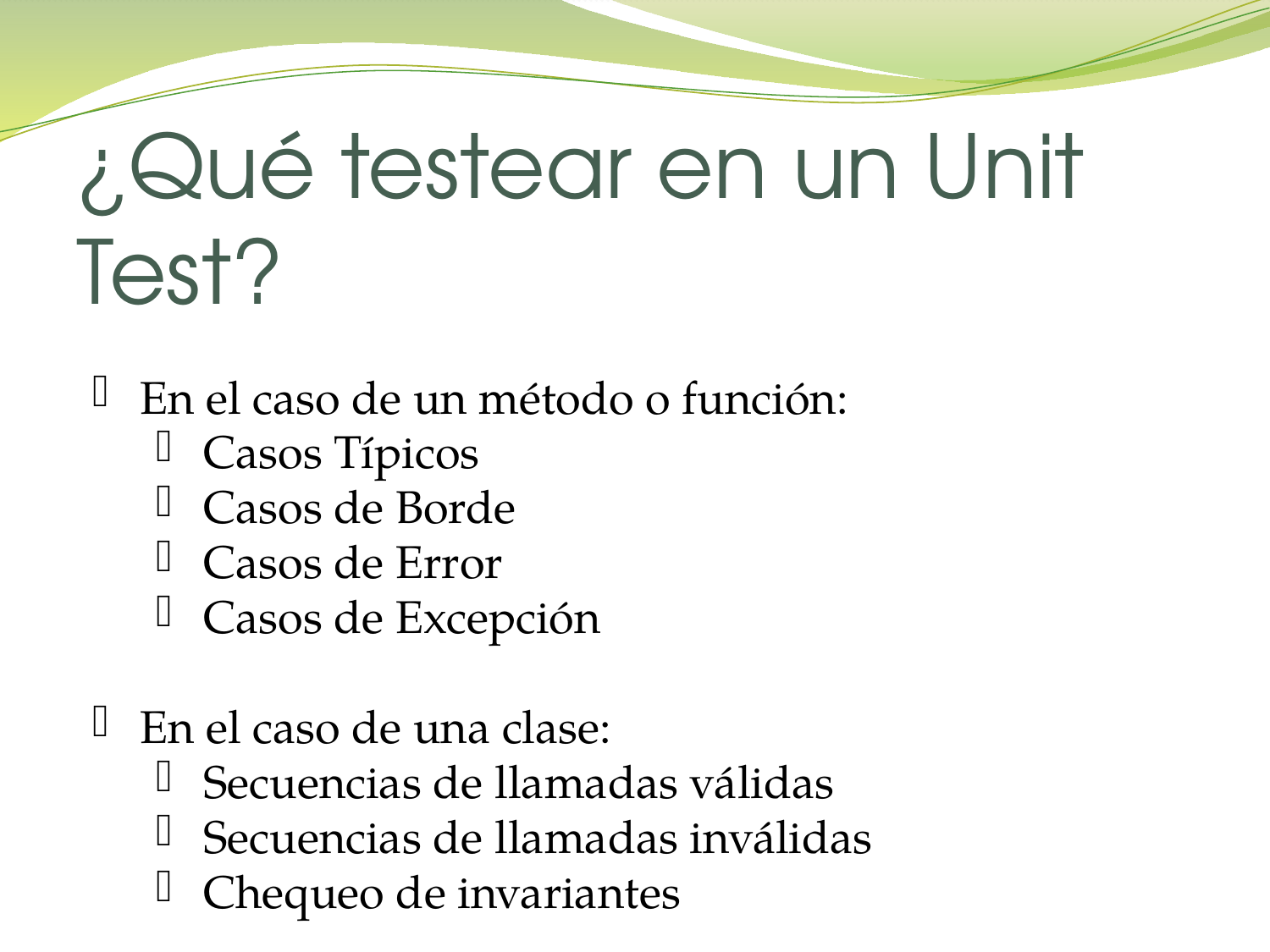

# ¿Qué testear en un Unit Test?

En el caso de un método o función:
Casos Típicos
Casos de Borde
Casos de Error
Casos de Excepción

En el caso de una clase:
Secuencias de llamadas válidas
Secuencias de llamadas inválidas
Chequeo de invariantes
47